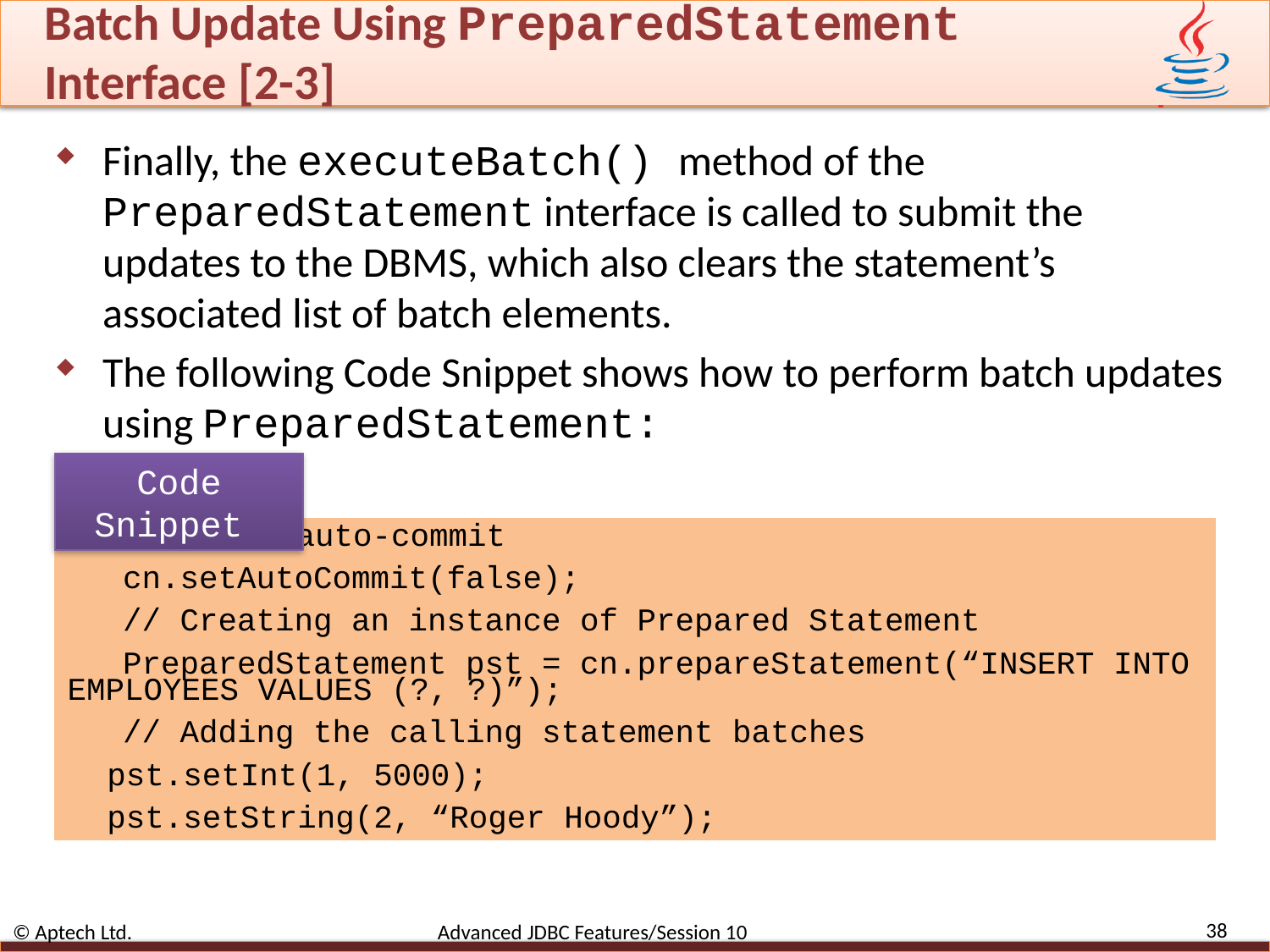

# Batch Update Using PreparedStatement Interface [2-3]
Finally, the executeBatch() method of the PreparedStatement interface is called to submit the updates to the DBMS, which also clears the statement’s associated list of batch elements.
The following Code Snippet shows how to perform batch updates using PreparedStatement:
Code Snippet
// Turn off auto-commit
cn.setAutoCommit(false);
// Creating an instance of Prepared Statement
PreparedStatement pst = cn.prepareStatement(“INSERT INTO EMPLOYEES VALUES (?, ?)”);
// Adding the calling statement batches
pst.setInt(1, 5000);
pst.setString(2, “Roger Hoody”);
38
© Aptech Ltd.                                                               Advanced JDBC Features/Session 10